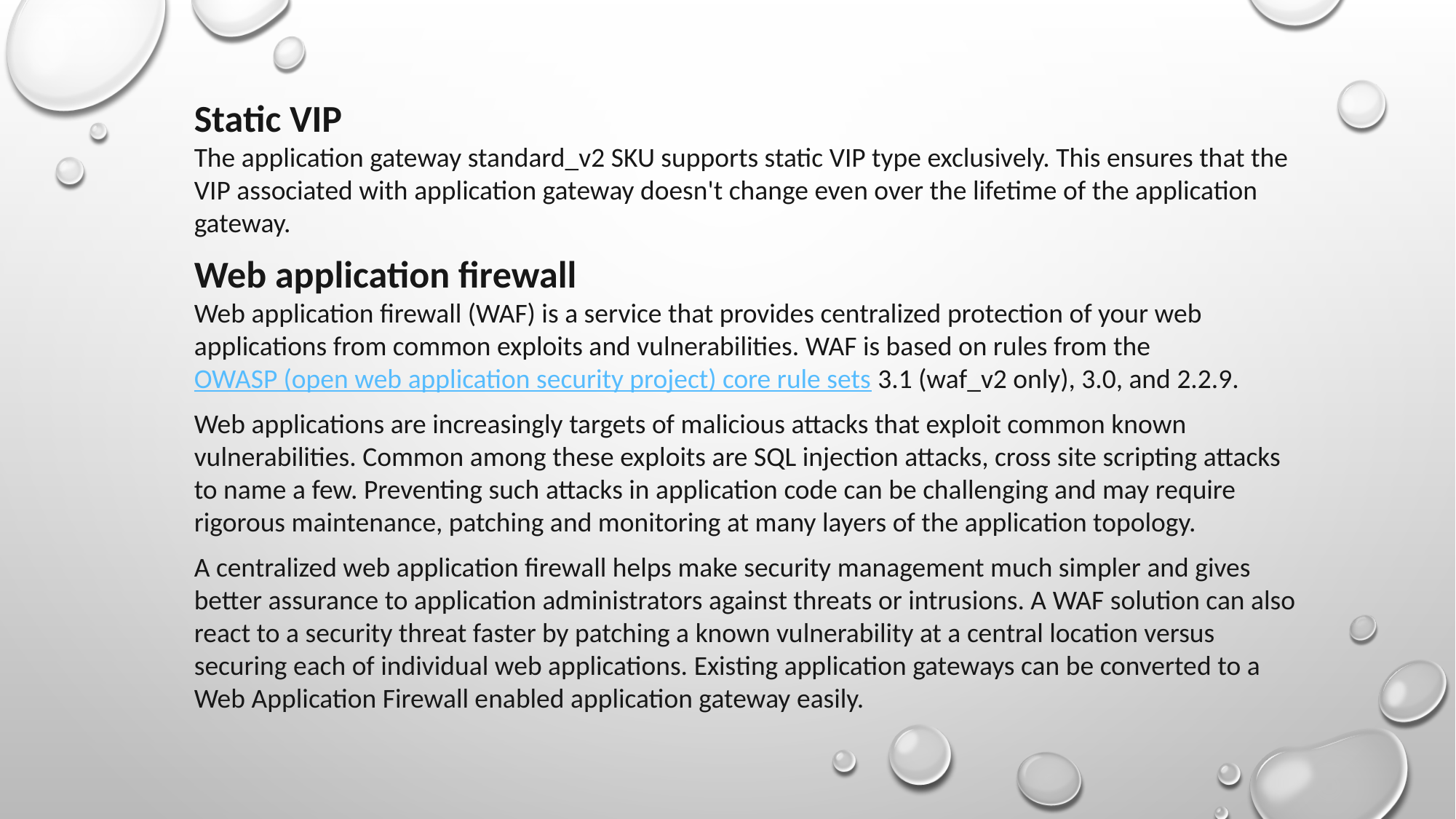

Static VIP
The application gateway standard_v2 SKU supports static VIP type exclusively. This ensures that the VIP associated with application gateway doesn't change even over the lifetime of the application gateway.
Web application firewall
Web application firewall (WAF) is a service that provides centralized protection of your web applications from common exploits and vulnerabilities. WAF is based on rules from the OWASP (open web application security project) core rule sets 3.1 (waf_v2 only), 3.0, and 2.2.9.
Web applications are increasingly targets of malicious attacks that exploit common known vulnerabilities. Common among these exploits are SQL injection attacks, cross site scripting attacks to name a few. Preventing such attacks in application code can be challenging and may require rigorous maintenance, patching and monitoring at many layers of the application topology.
A centralized web application firewall helps make security management much simpler and gives better assurance to application administrators against threats or intrusions. A WAF solution can also react to a security threat faster by patching a known vulnerability at a central location versus securing each of individual web applications. Existing application gateways can be converted to a Web Application Firewall enabled application gateway easily.